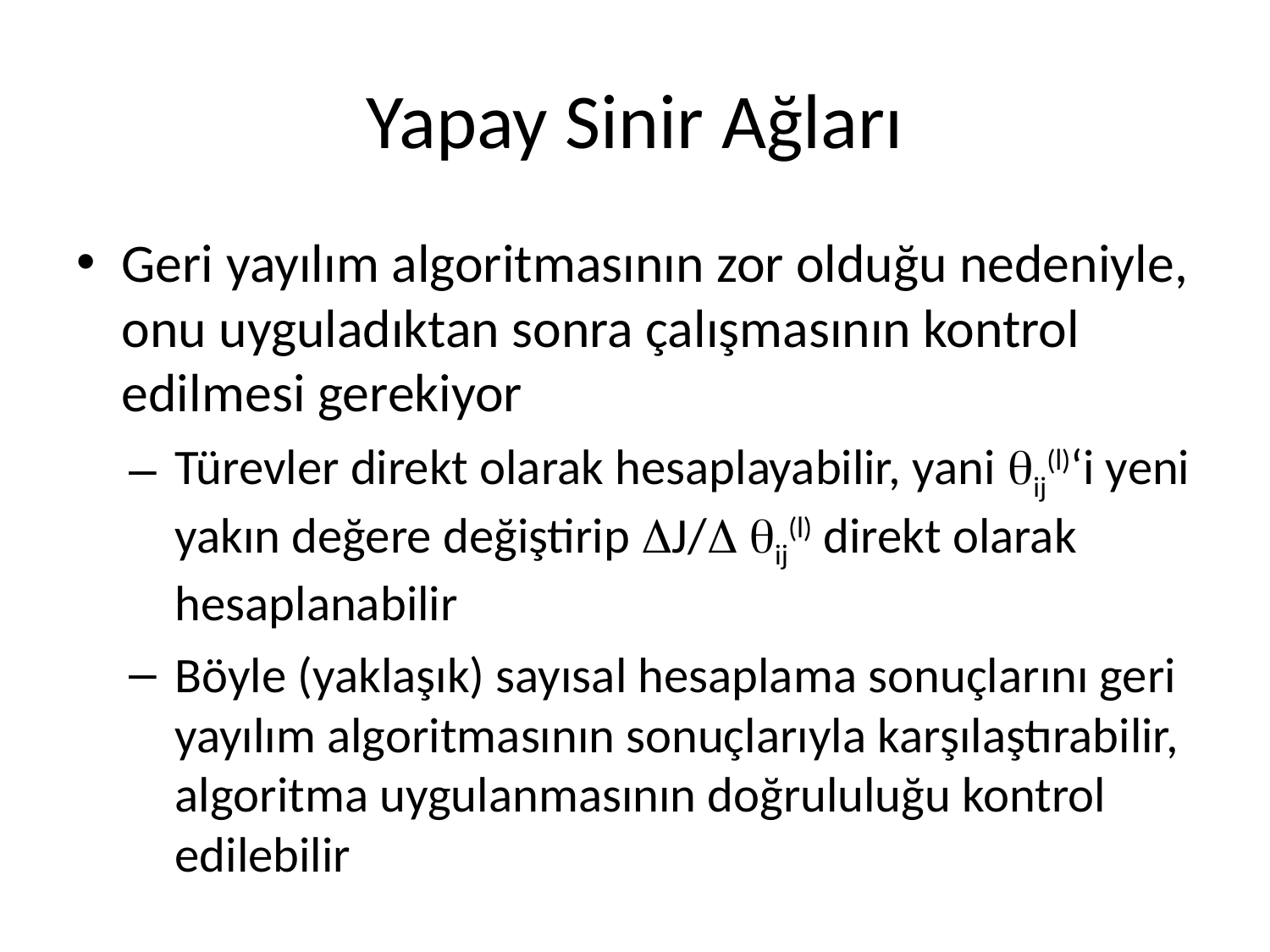

# Yapay Sinir Ağları
Geri yayılım algoritmasının zor olduğu nedeniyle, onu uyguladıktan sonra çalışmasının kontrol edilmesi gerekiyor
Türevler direkt olarak hesaplayabilir, yani θij(l)‘i yeni yakın değere değiştirip ΔJ/Δ θij(l) direkt olarak hesaplanabilir
Böyle (yaklaşık) sayısal hesaplama sonuçlarını geri yayılım algoritmasının sonuçlarıyla karşılaştırabilir, algoritma uygulanmasının doğrululuğu kontrol edilebilir